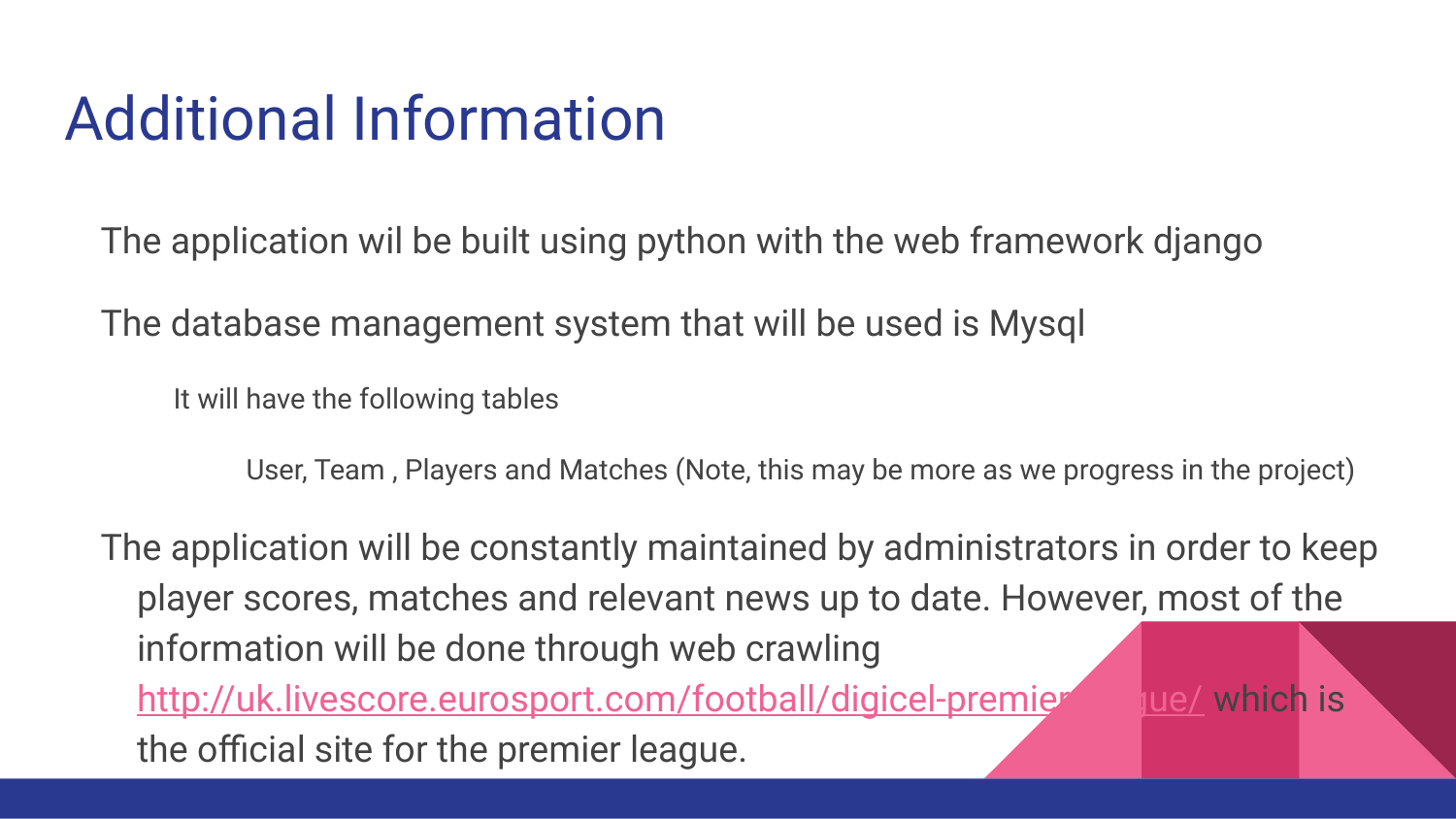

# Additional Information
The application wil be built using python with the web framework django
The database management system that will be used is Mysql
It will have the following tables
User, Team , Players and Matches (Note, this may be more as we progress in the project)
The application will be constantly maintained by administrators in order to keep player scores, matches and relevant news up to date. However, most of the information will be done through web crawling http://uk.livescore.eurosport.com/football/digicel-premier-league/ which is the official site for the premier league.